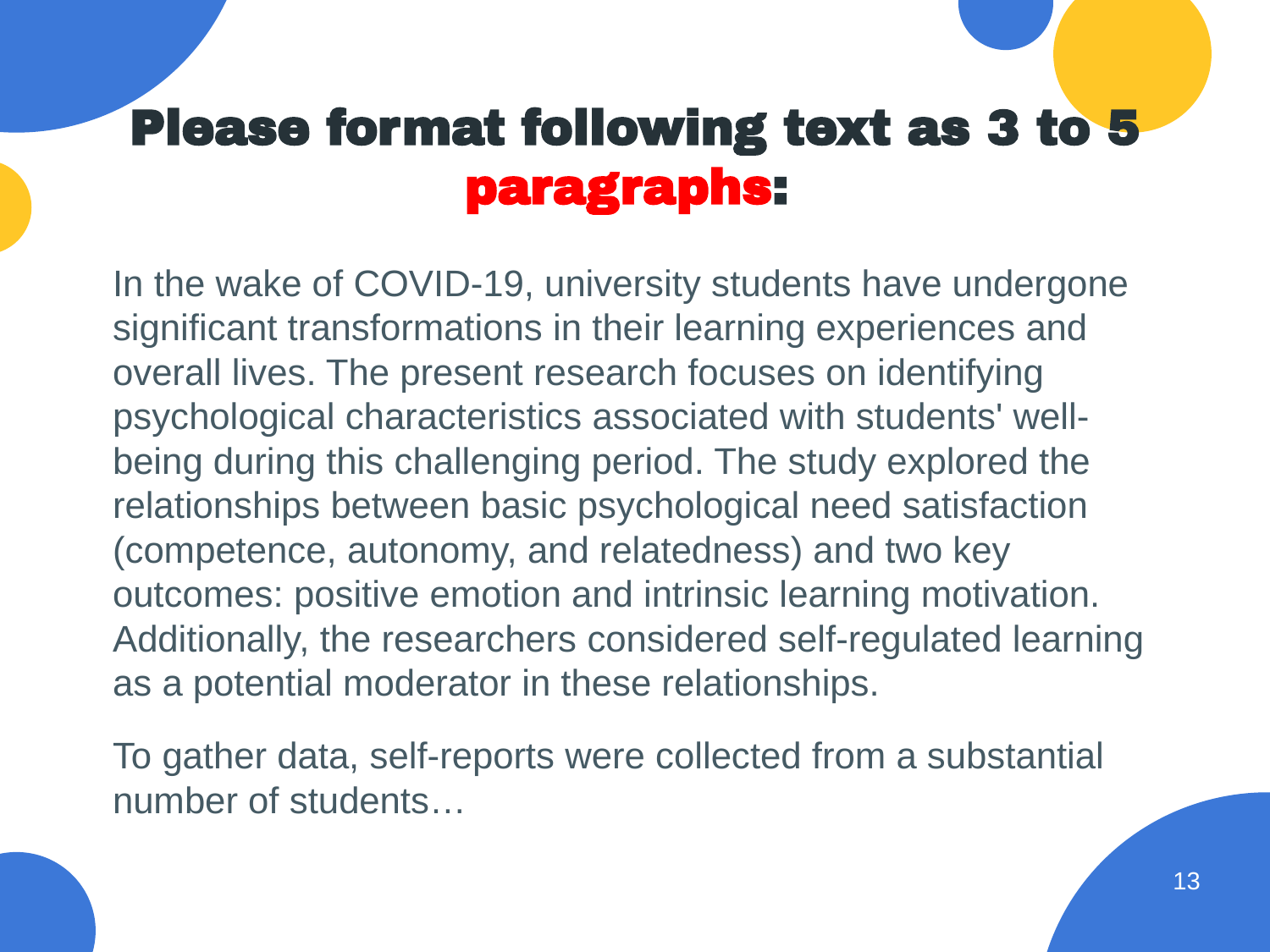

# Please format following text as 3 to 5 paragraphs:

In the wake of COVID-19, university students have undergone significant transformations in their learning experiences and overall lives. The present research focuses on identifying psychological characteristics associated with students' well-being during this challenging period. The study explored the relationships between basic psychological need satisfaction (competence, autonomy, and relatedness) and two key outcomes: positive emotion and intrinsic learning motivation. Additionally, the researchers considered self-regulated learning as a potential moderator in these relationships.
To gather data, self-reports were collected from a substantial number of students…

13